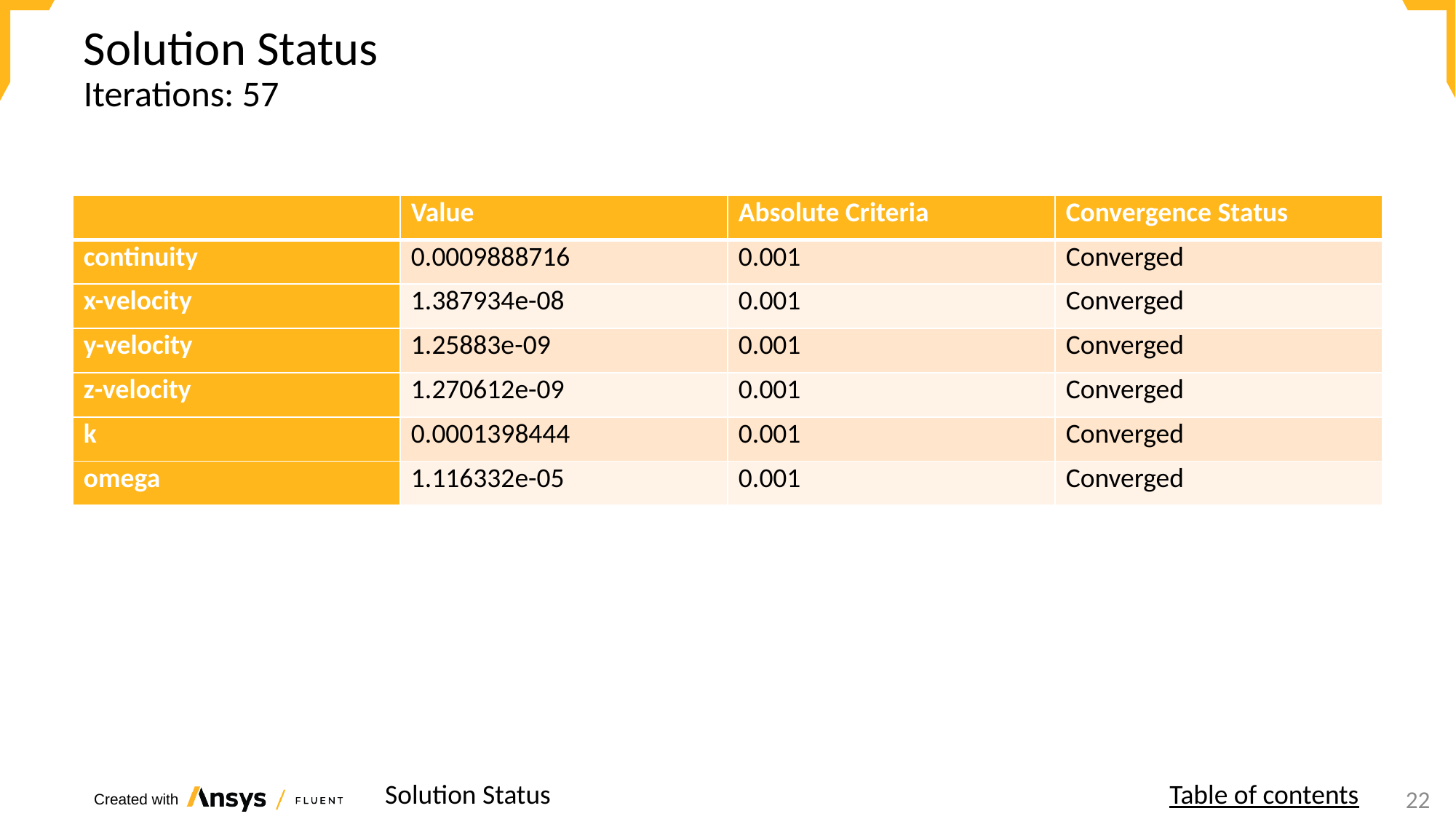

# Solution Status
Iterations: 57

|  | Value | Absolute Criteria | Convergence Status |
| --- | --- | --- | --- |
| continuity | 0.0009888716 | 0.001 | Converged |
| x-velocity | 1.387934e-08 | 0.001 | Converged |
| y-velocity | 1.25883e-09 | 0.001 | Converged |
| z-velocity | 1.270612e-09 | 0.001 | Converged |
| k | 0.0001398444 | 0.001 | Converged |
| omega | 1.116332e-05 | 0.001 | Converged |
Solution Status
Table of contents
22